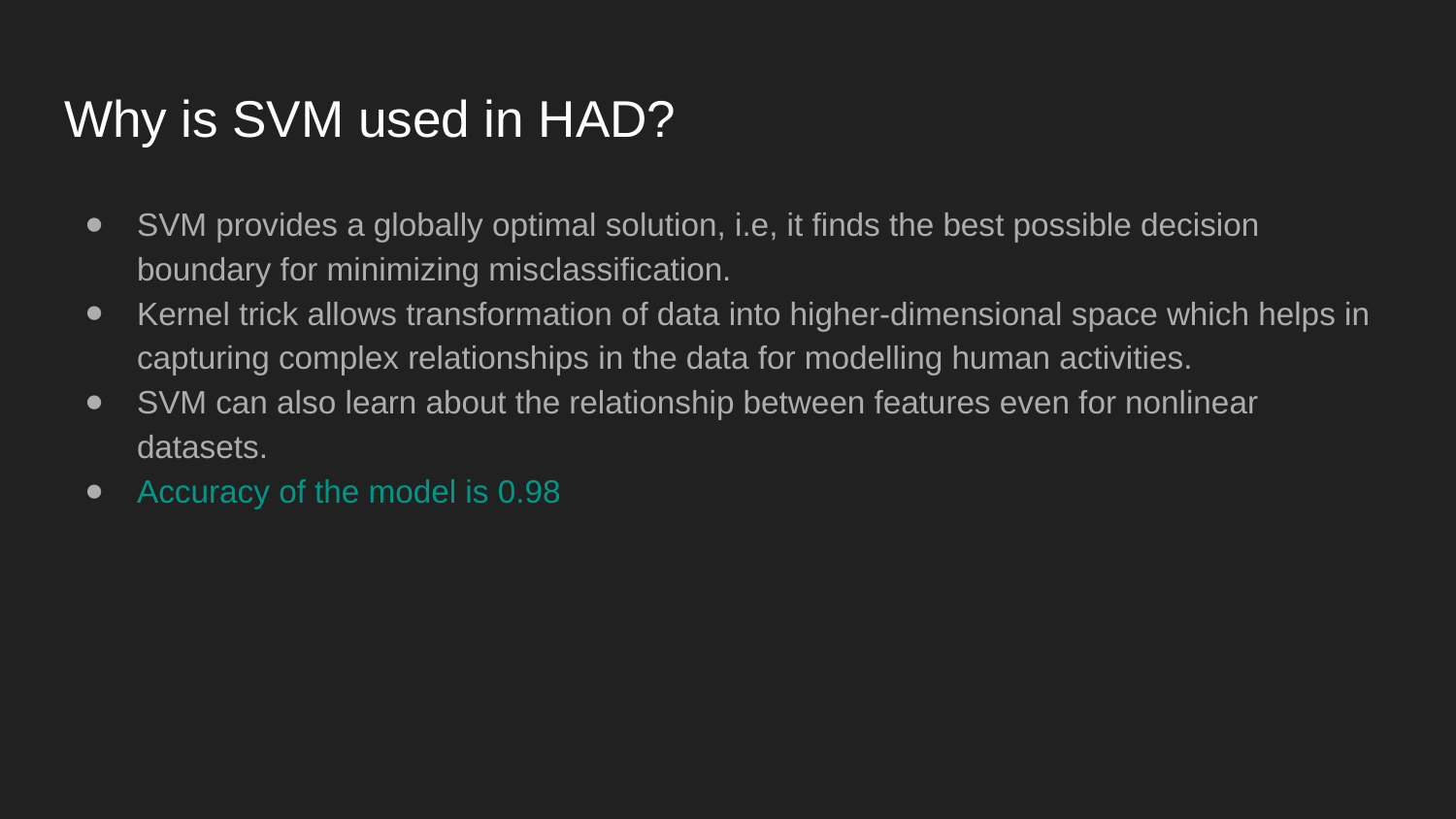

# Why is SVM used in HAD?
SVM provides a globally optimal solution, i.e, it finds the best possible decision boundary for minimizing misclassification.
Kernel trick allows transformation of data into higher-dimensional space which helps in capturing complex relationships in the data for modelling human activities.
SVM can also learn about the relationship between features even for nonlinear datasets.
Accuracy of the model is 0.98